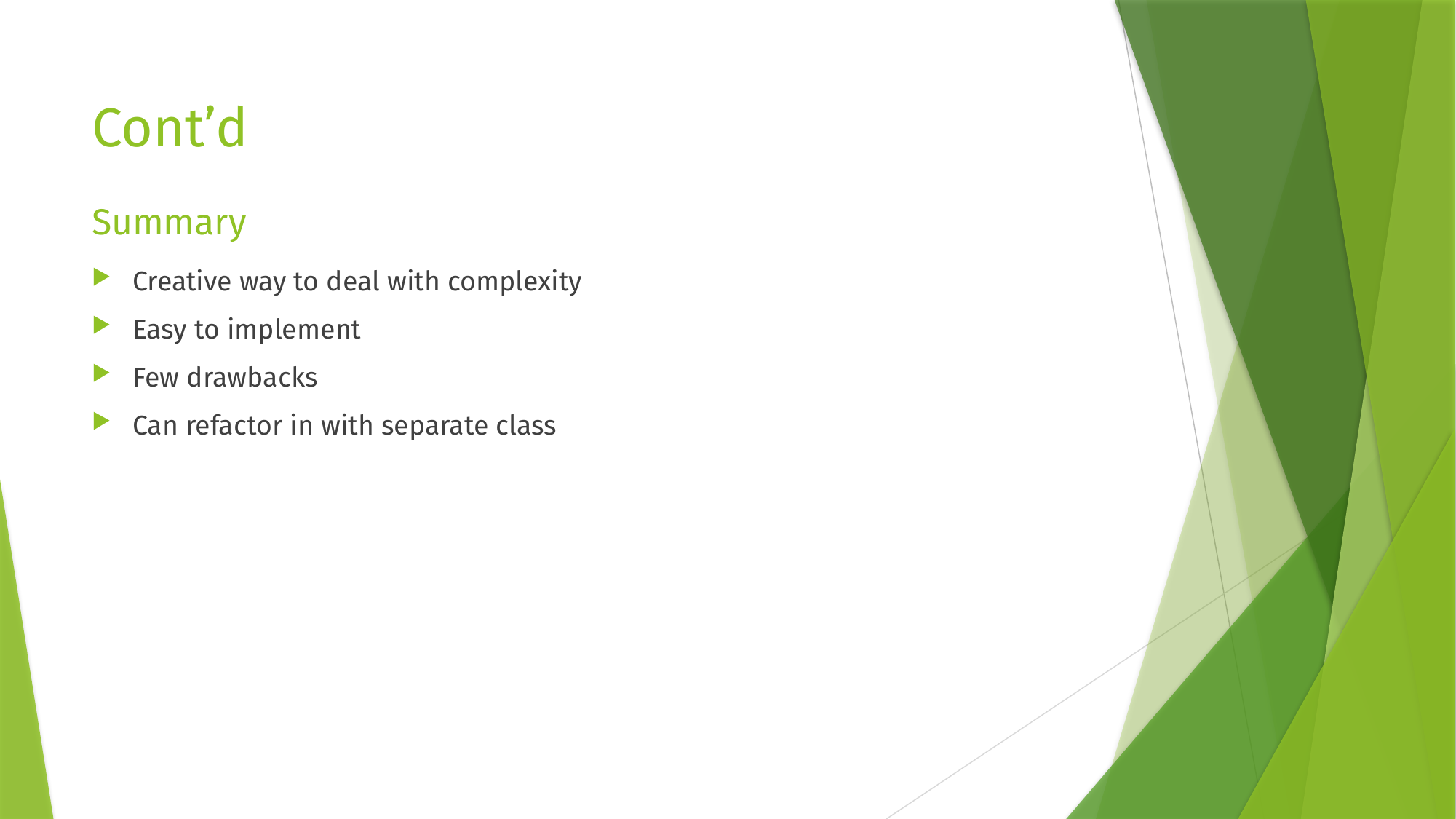

# Cont’d
Summary
Creative way to deal with complexity
Easy to implement
Few drawbacks
Can refactor in with separate class